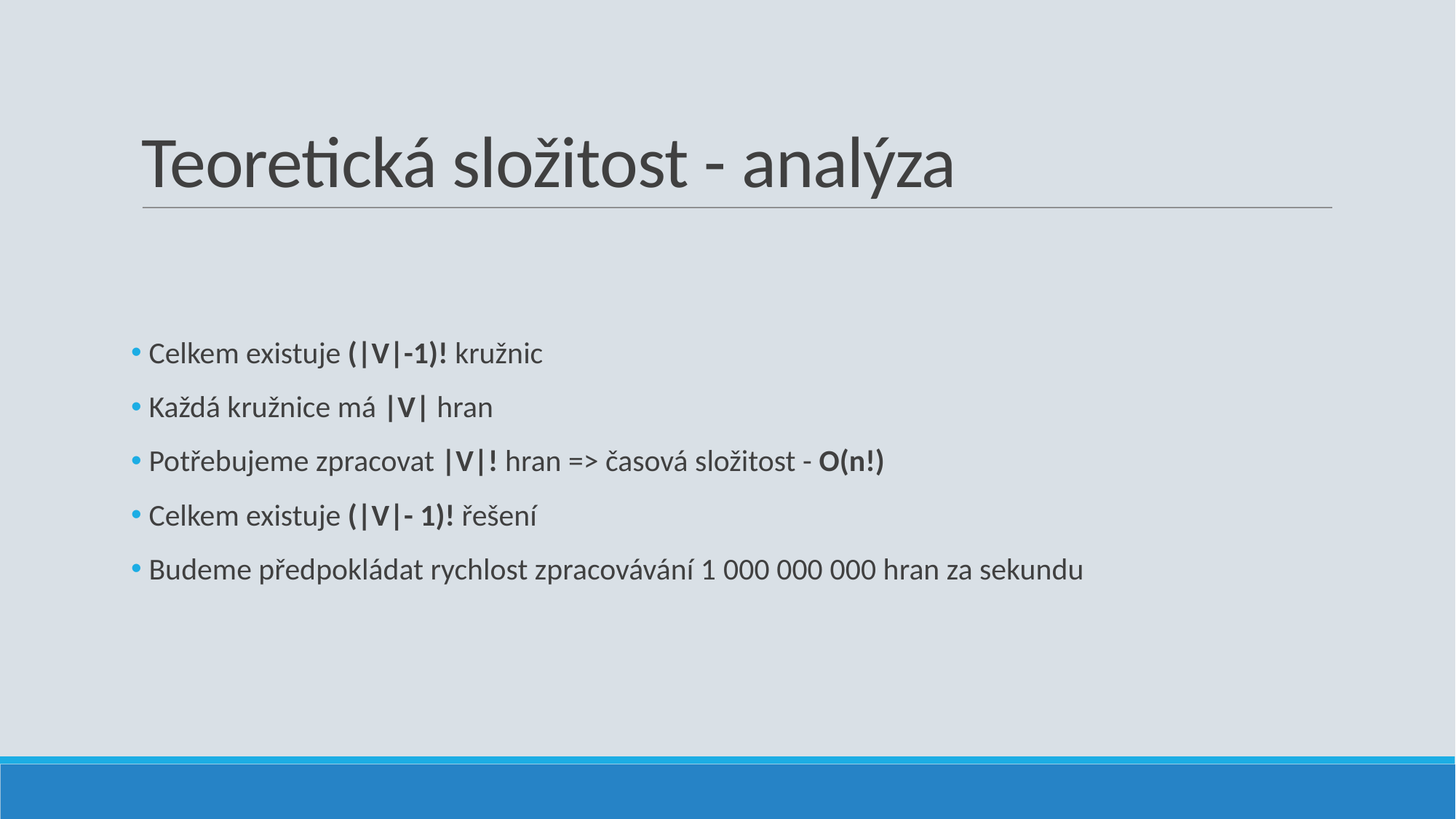

Teoretická složitost - analýza

 Celkem existuje (|V|-1)! kružnic
 Každá kružnice má |V| hran
 Potřebujeme zpracovat |V|! hran => časová složitost - O(n!)
 Celkem existuje (|V|- 1)! řešení
 Budeme předpokládat rychlost zpracovávání 1 000 000 000 hran za sekundu